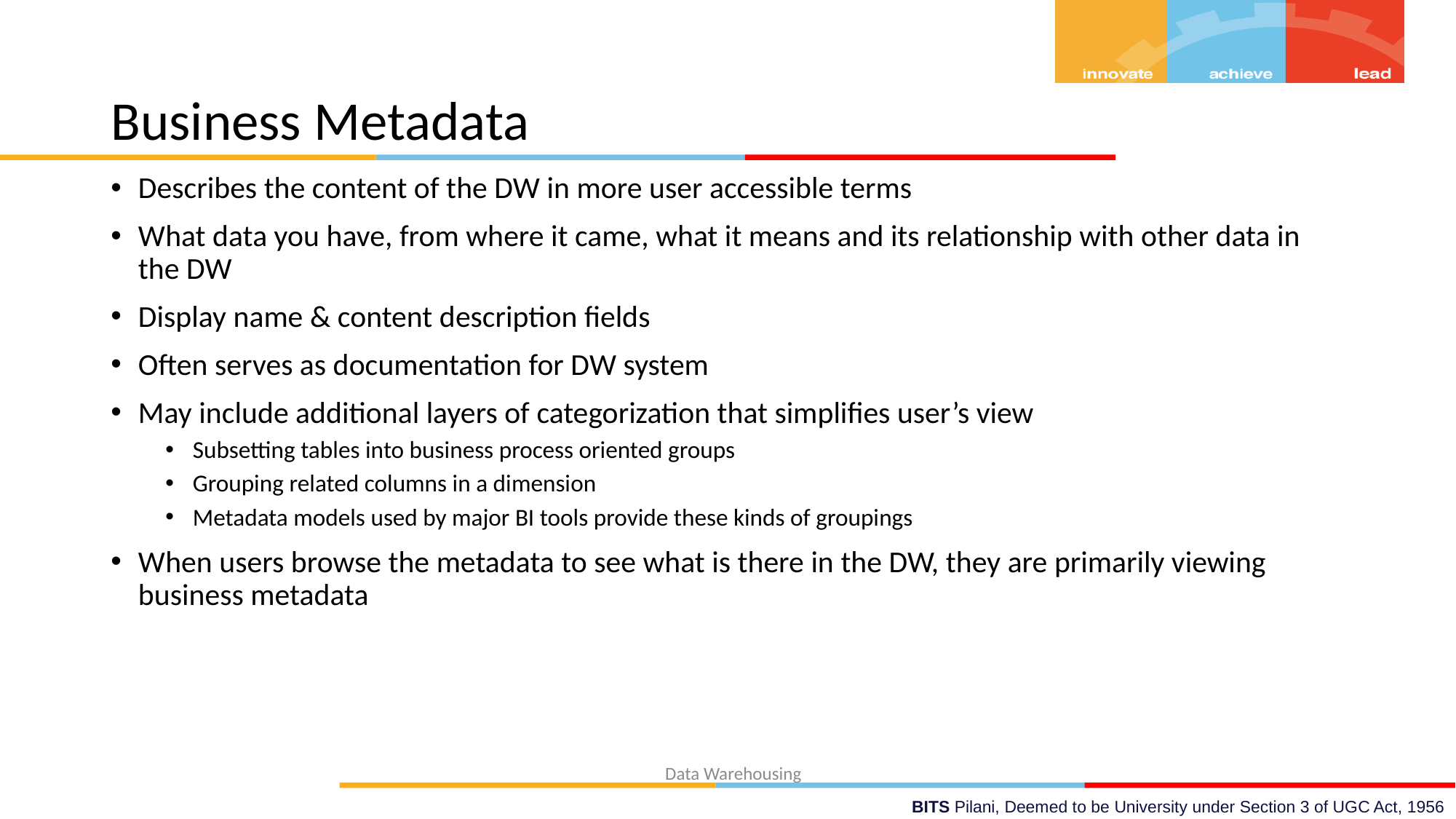

# Business Metadata
Describes the content of the DW in more user accessible terms
What data you have, from where it came, what it means and its relationship with other data in the DW
Display name & content description fields
Often serves as documentation for DW system
May include additional layers of categorization that simplifies user’s view
Subsetting tables into business process oriented groups
Grouping related columns in a dimension
Metadata models used by major BI tools provide these kinds of groupings
When users browse the metadata to see what is there in the DW, they are primarily viewing business metadata